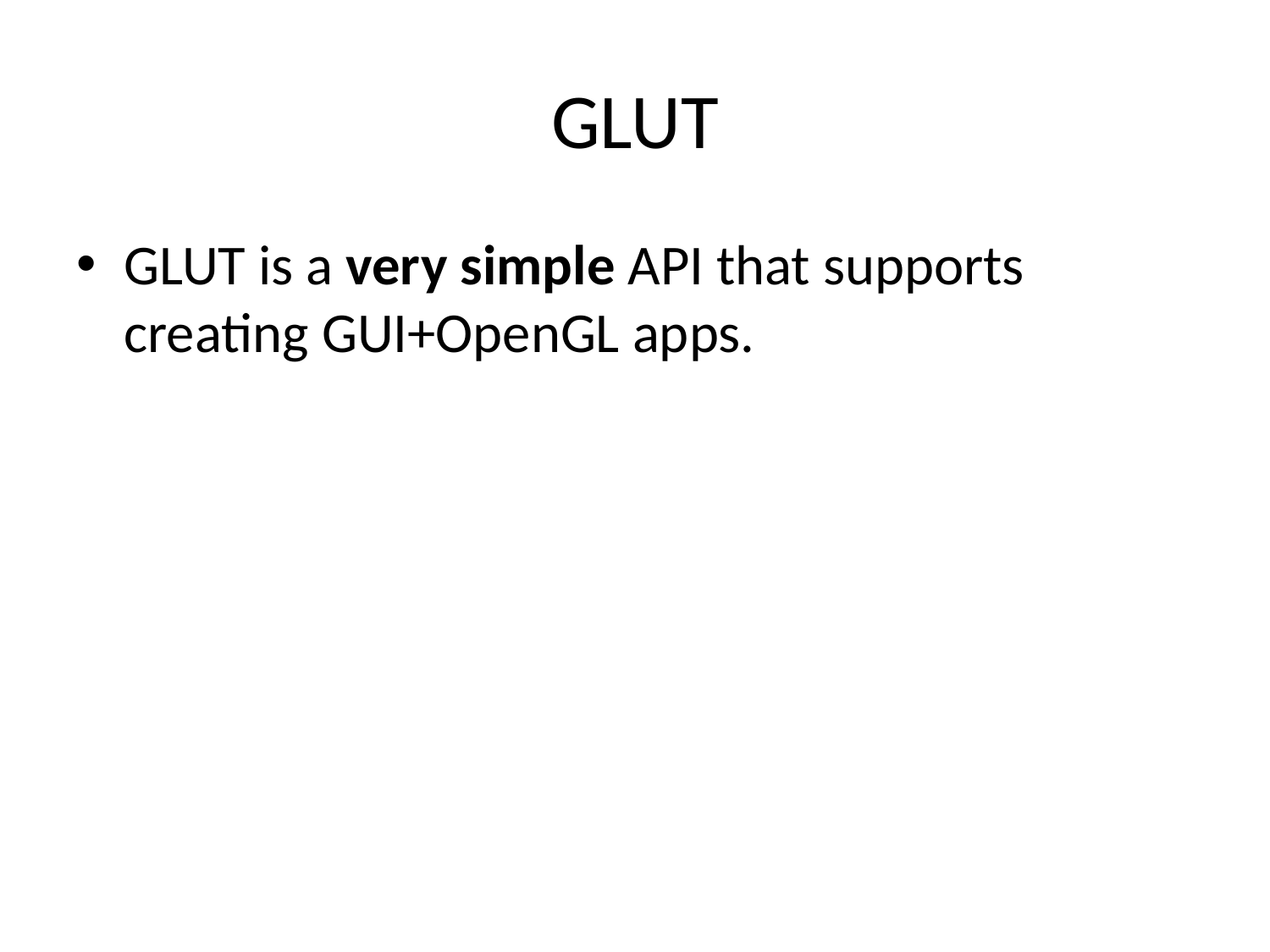

# GLUT
GLUT is a very simple API that supports creating GUI+OpenGL apps.